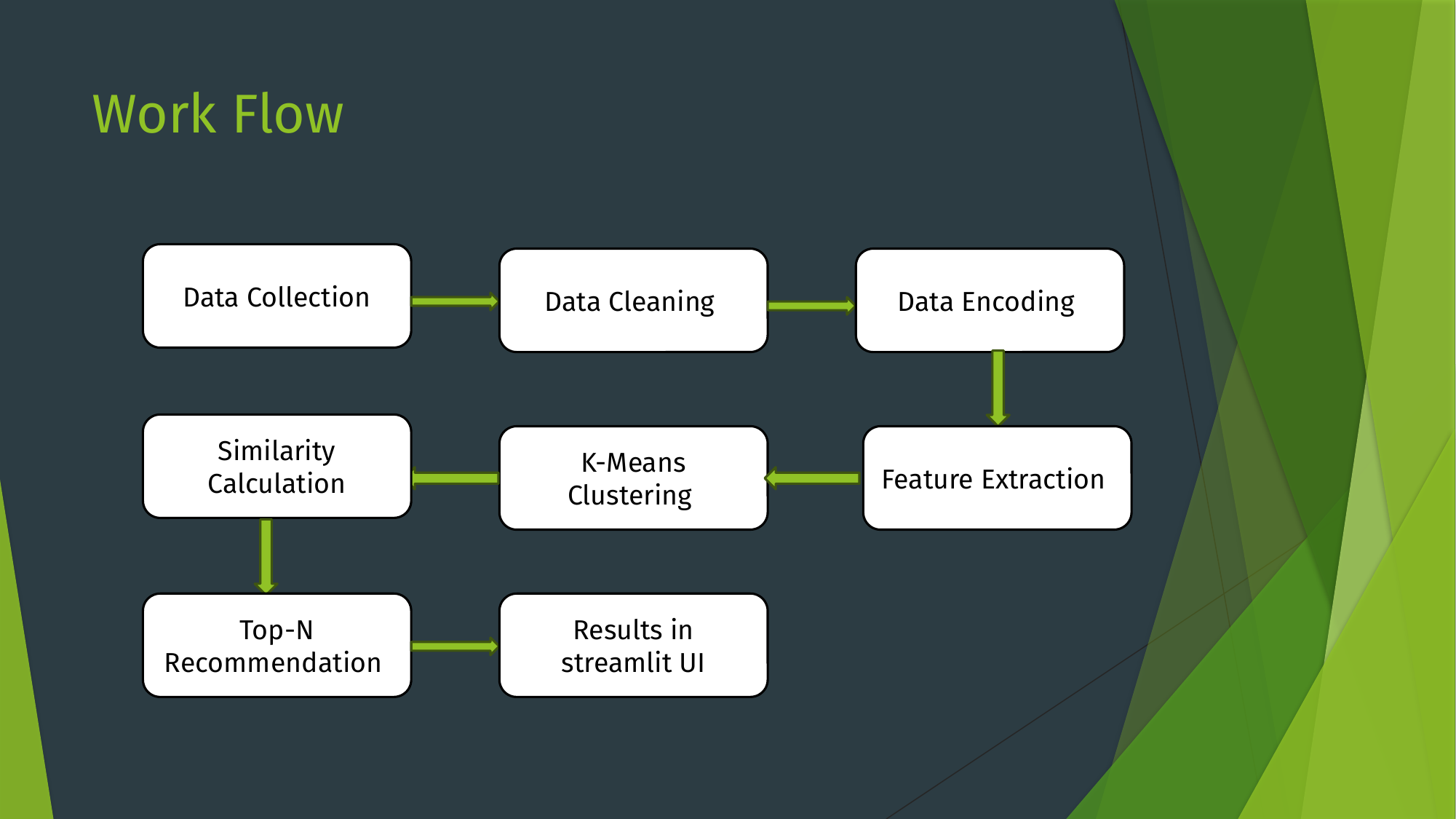

# Work Flow

Data Collection
Data Encoding
Data Cleaning

Similarity Calculation
K-Means Clustering
Feature Extraction

Top-N Recommendation
Results in streamlit UI